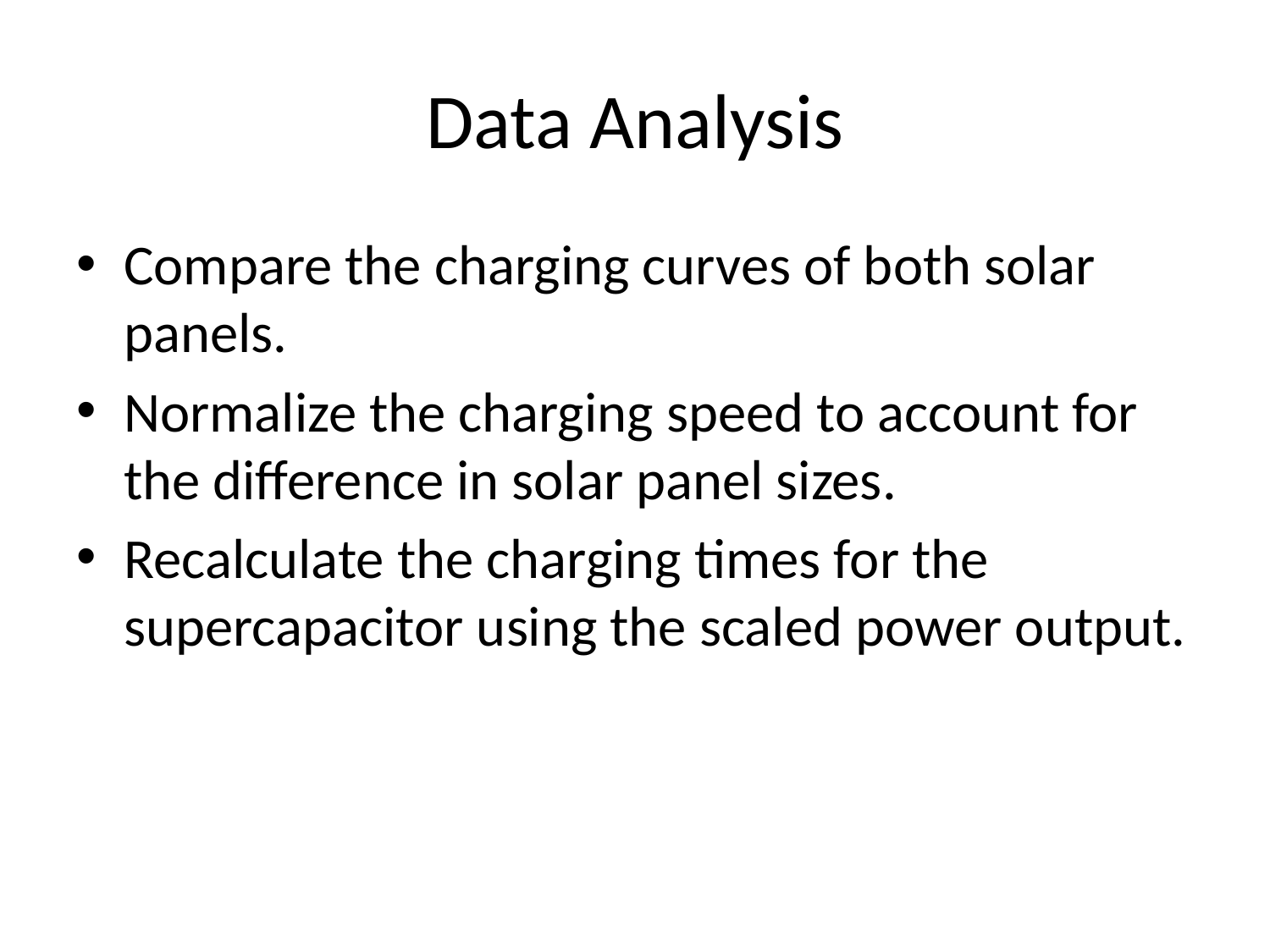

# Data Analysis
Compare the charging curves of both solar panels.
Normalize the charging speed to account for the difference in solar panel sizes.
Recalculate the charging times for the supercapacitor using the scaled power output.